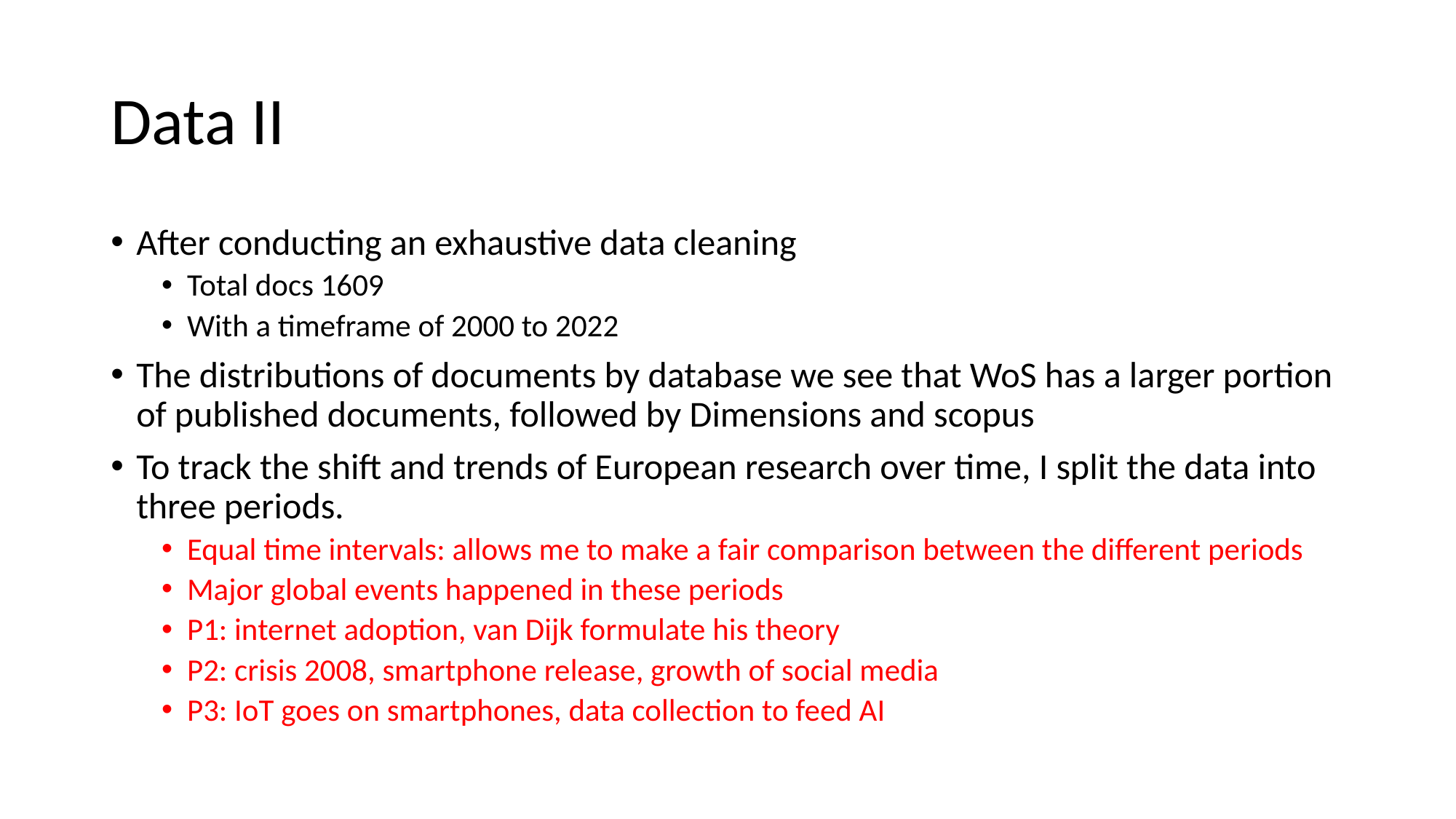

# Data II
After conducting an exhaustive data cleaning
Total docs 1609
With a timeframe of 2000 to 2022
The distributions of documents by database we see that WoS has a larger portion of published documents, followed by Dimensions and scopus
To track the shift and trends of European research over time, I split the data into three periods.
Equal time intervals: allows me to make a fair comparison between the different periods
Major global events happened in these periods
P1: internet adoption, van Dijk formulate his theory
P2: crisis 2008, smartphone release, growth of social media
P3: IoT goes on smartphones, data collection to feed AI